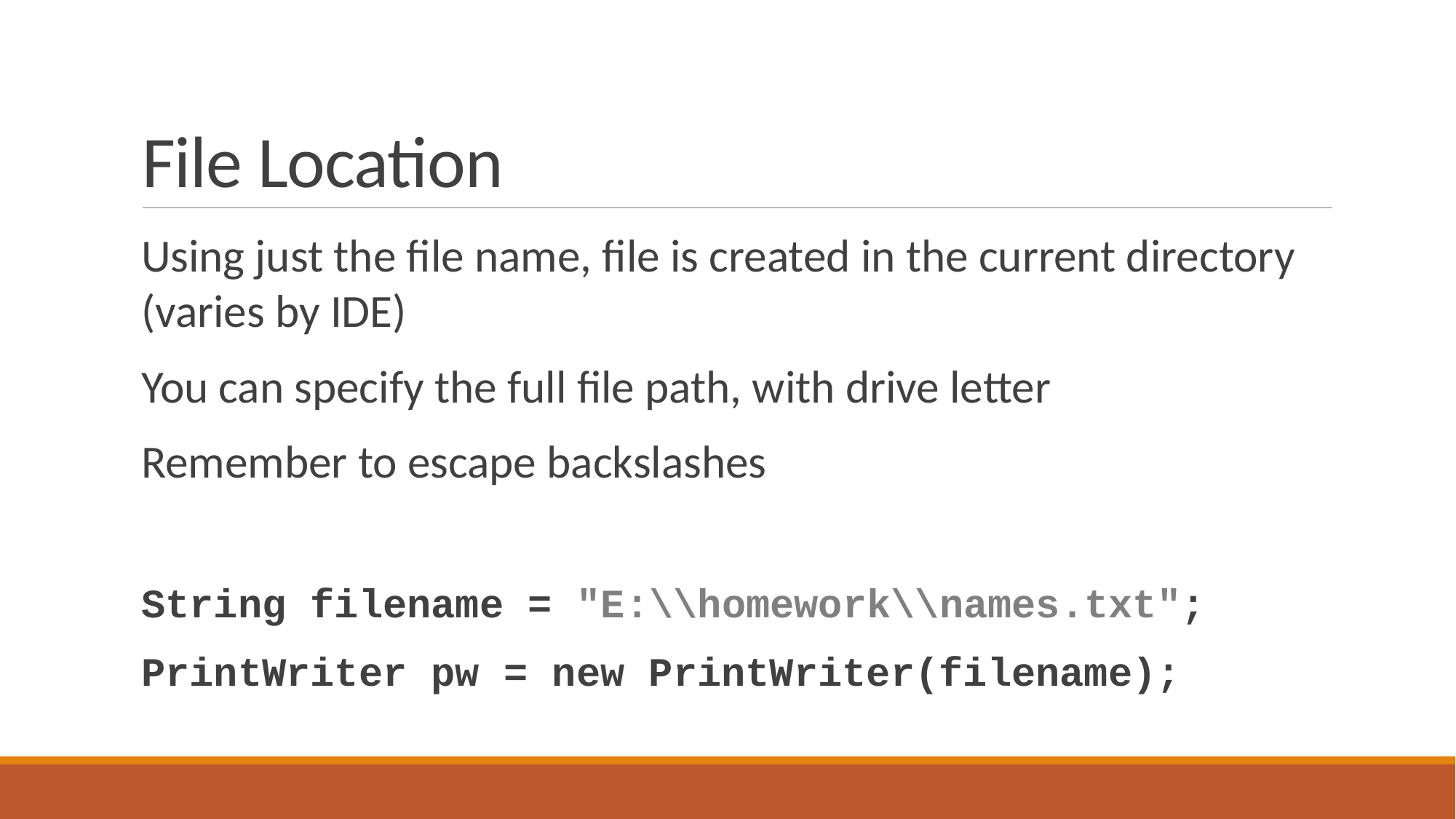

# File Location
Using just the file name, file is created in the current directory (varies by IDE)
You can specify the full file path, with drive letter
Remember to escape backslashes

String filename = "E:\\homework\\names.txt";
PrintWriter pw = new PrintWriter(filename);